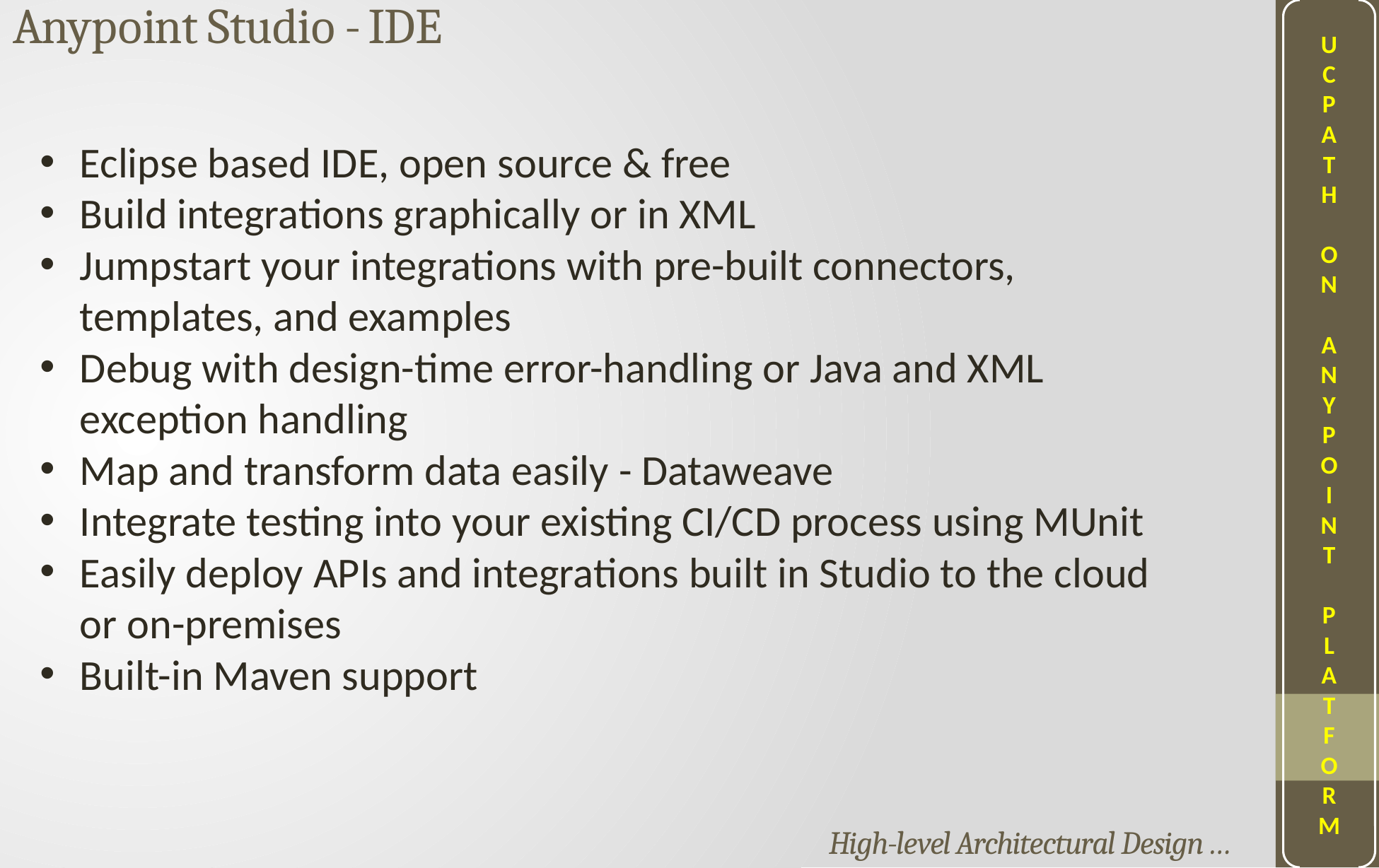

U
C
P
A
T
H

O
N

A
N
Y
P
O
I
N
T

P
L
A
T
F
O
R
M
Anypoint Studio - IDE
Eclipse based IDE, open source & free
Build integrations graphically or in XML
Jumpstart your integrations with pre-built connectors, templates, and examples
Debug with design-time error-handling or Java and XML exception handling
Map and transform data easily - Dataweave
Integrate testing into your existing CI/CD process using MUnit
Easily deploy APIs and integrations built in Studio to the cloud or on-premises
Built-in Maven support
High-level Architectural Design …